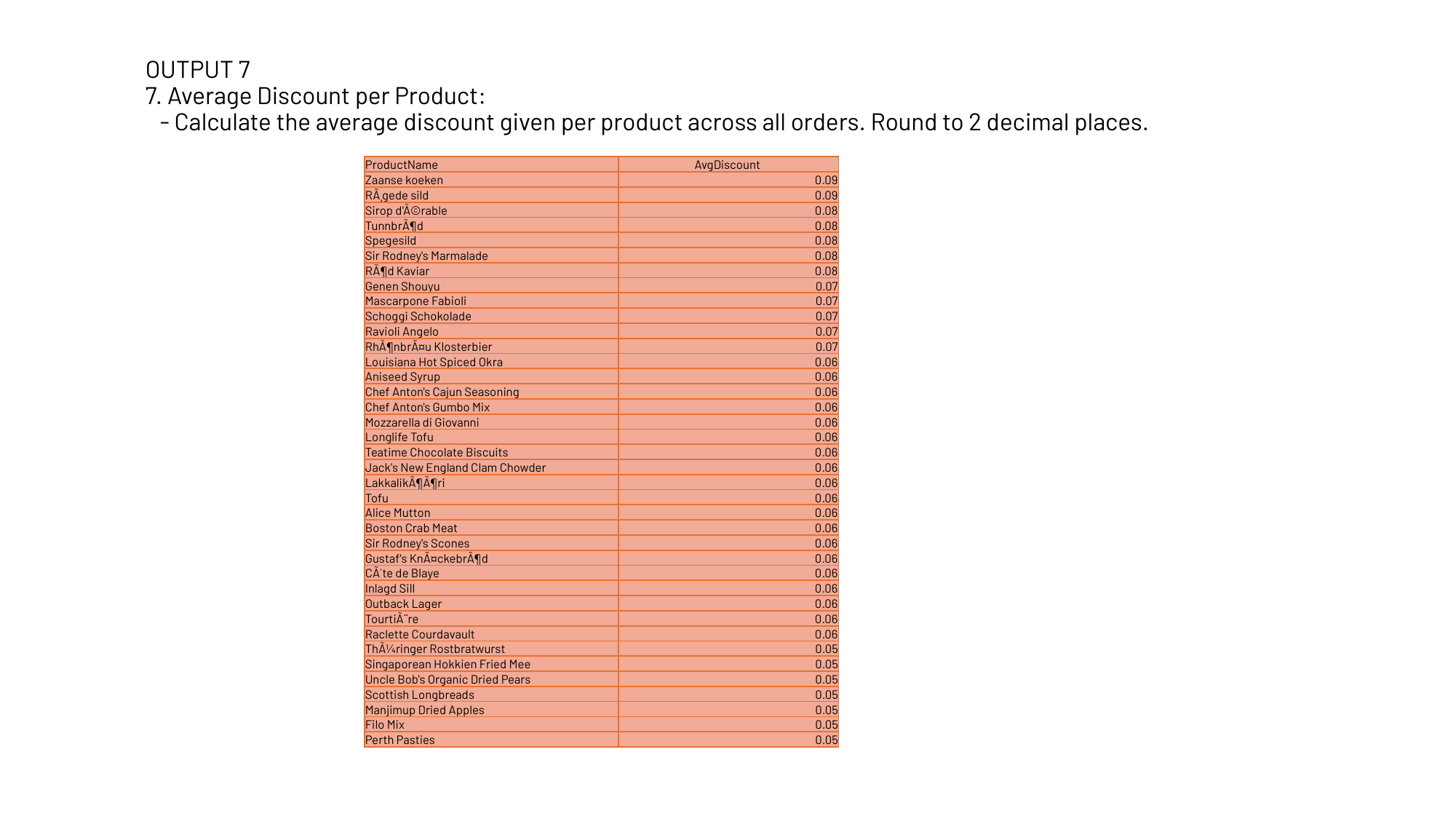

# OUTPUT 7 7. Average Discount per Product: - Calculate the average discount given per product across all orders. Round to 2 decimal places.
| ProductName | AvgDiscount |
| --- | --- |
| Zaanse koeken | 0.09 |
| RÃ¸gede sild | 0.09 |
| Sirop d'Ã©rable | 0.08 |
| TunnbrÃ¶d | 0.08 |
| Spegesild | 0.08 |
| Sir Rodney's Marmalade | 0.08 |
| RÃ¶d Kaviar | 0.08 |
| Genen Shouyu | 0.07 |
| Mascarpone Fabioli | 0.07 |
| Schoggi Schokolade | 0.07 |
| Ravioli Angelo | 0.07 |
| RhÃ¶nbrÃ¤u Klosterbier | 0.07 |
| Louisiana Hot Spiced Okra | 0.06 |
| Aniseed Syrup | 0.06 |
| Chef Anton's Cajun Seasoning | 0.06 |
| Chef Anton's Gumbo Mix | 0.06 |
| Mozzarella di Giovanni | 0.06 |
| Longlife Tofu | 0.06 |
| Teatime Chocolate Biscuits | 0.06 |
| Jack's New England Clam Chowder | 0.06 |
| LakkalikÃ¶Ã¶ri | 0.06 |
| Tofu | 0.06 |
| Alice Mutton | 0.06 |
| Boston Crab Meat | 0.06 |
| Sir Rodney's Scones | 0.06 |
| Gustaf's KnÃ¤ckebrÃ¶d | 0.06 |
| CÃ´te de Blaye | 0.06 |
| Inlagd Sill | 0.06 |
| Outback Lager | 0.06 |
| TourtiÃ¨re | 0.06 |
| Raclette Courdavault | 0.06 |
| ThÃ¼ringer Rostbratwurst | 0.05 |
| Singaporean Hokkien Fried Mee | 0.05 |
| Uncle Bob's Organic Dried Pears | 0.05 |
| Scottish Longbreads | 0.05 |
| Manjimup Dried Apples | 0.05 |
| Filo Mix | 0.05 |
| Perth Pasties | 0.05 |